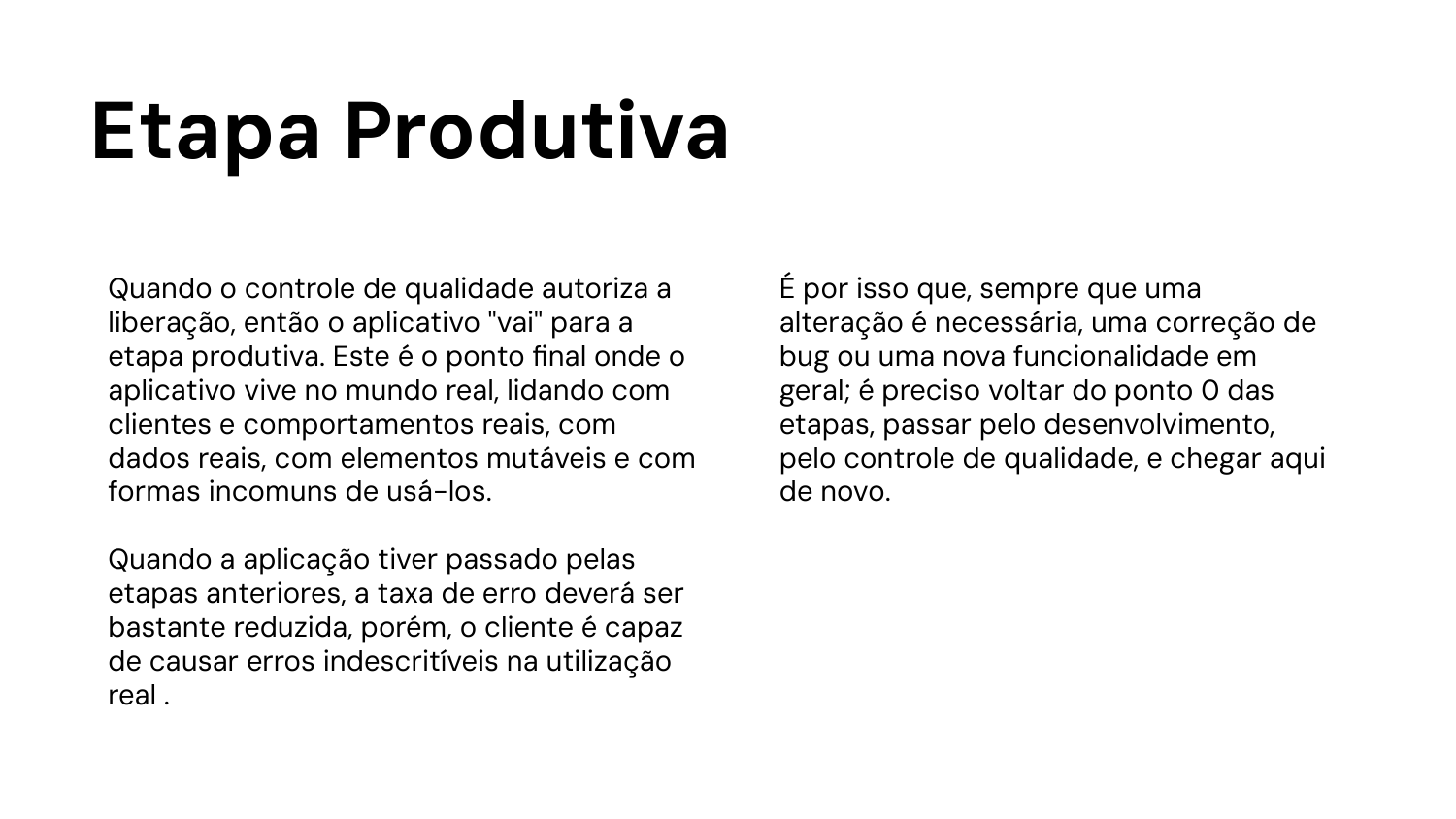

Etapa Produtiva
Quando o controle de qualidade autoriza a liberação, então o aplicativo "vai" para a etapa produtiva. Este é o ponto final onde o aplicativo vive no mundo real, lidando com clientes e comportamentos reais, com dados reais, com elementos mutáveis e com formas incomuns de usá-los.

Quando a aplicação tiver passado pelas etapas anteriores, a taxa de erro deverá ser bastante reduzida, porém, o cliente é capaz de causar erros indescritíveis na utilização real .
É por isso que, sempre que uma alteração é necessária, uma correção de bug ou uma nova funcionalidade em geral; é preciso voltar do ponto 0 das etapas, passar pelo desenvolvimento, pelo controle de qualidade, e chegar aqui de novo.